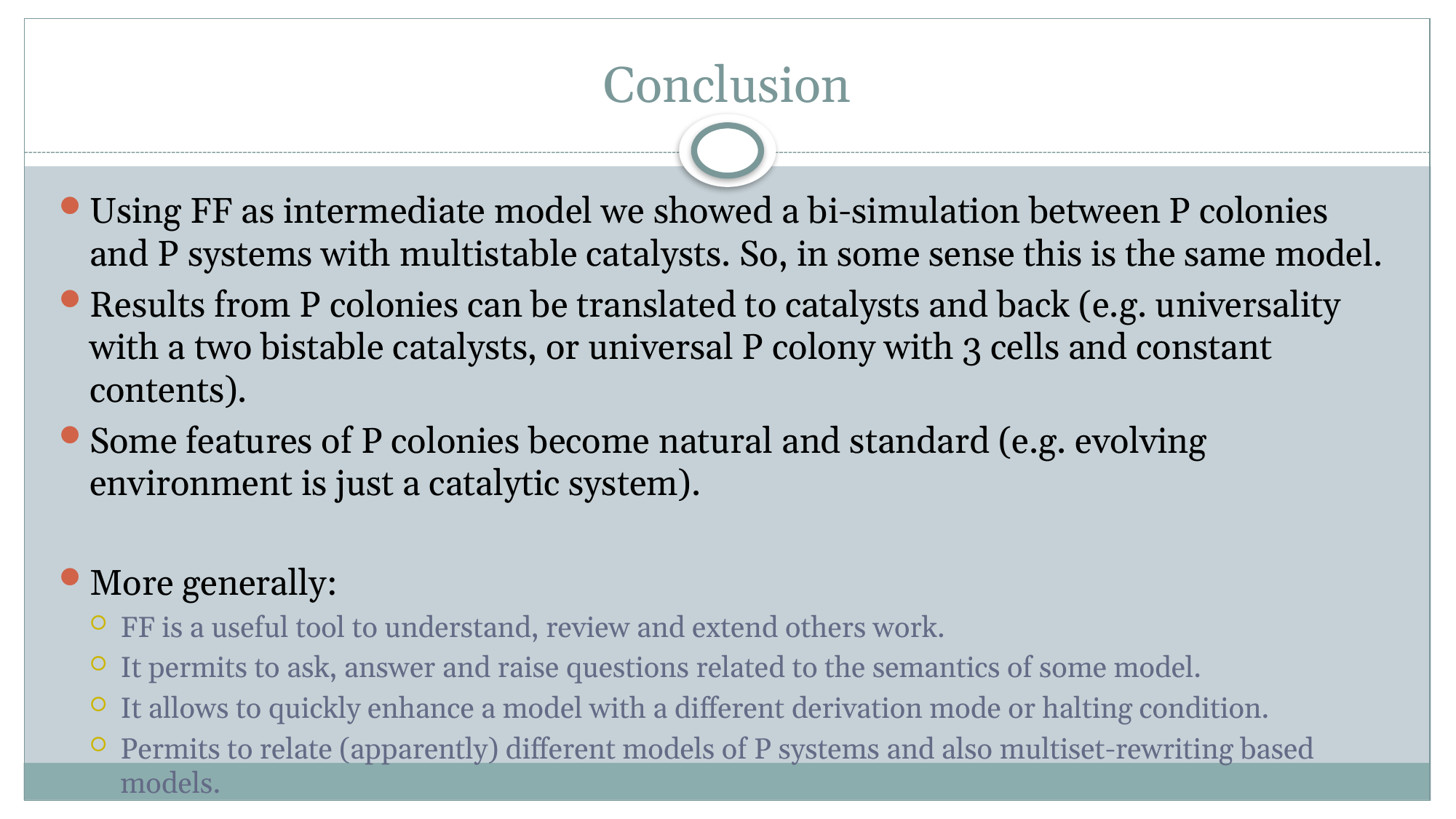

# Conclusion
Using FF as intermediate model we showed a bi-simulation between P colonies and P systems with multistable catalysts. So, in some sense this is the same model.
Results from P colonies can be translated to catalysts and back (e.g. universality with a two bistable catalysts, or universal P colony with 3 cells and constant contents).
Some features of P colonies become natural and standard (e.g. evolving environment is just a catalytic system).

More generally:
FF is a useful tool to understand, review and extend others work.
It permits to ask, answer and raise questions related to the semantics of some model.
It allows to quickly enhance a model with a different derivation mode or halting condition.
Permits to relate (apparently) different models of P systems and also multiset-rewriting based models.